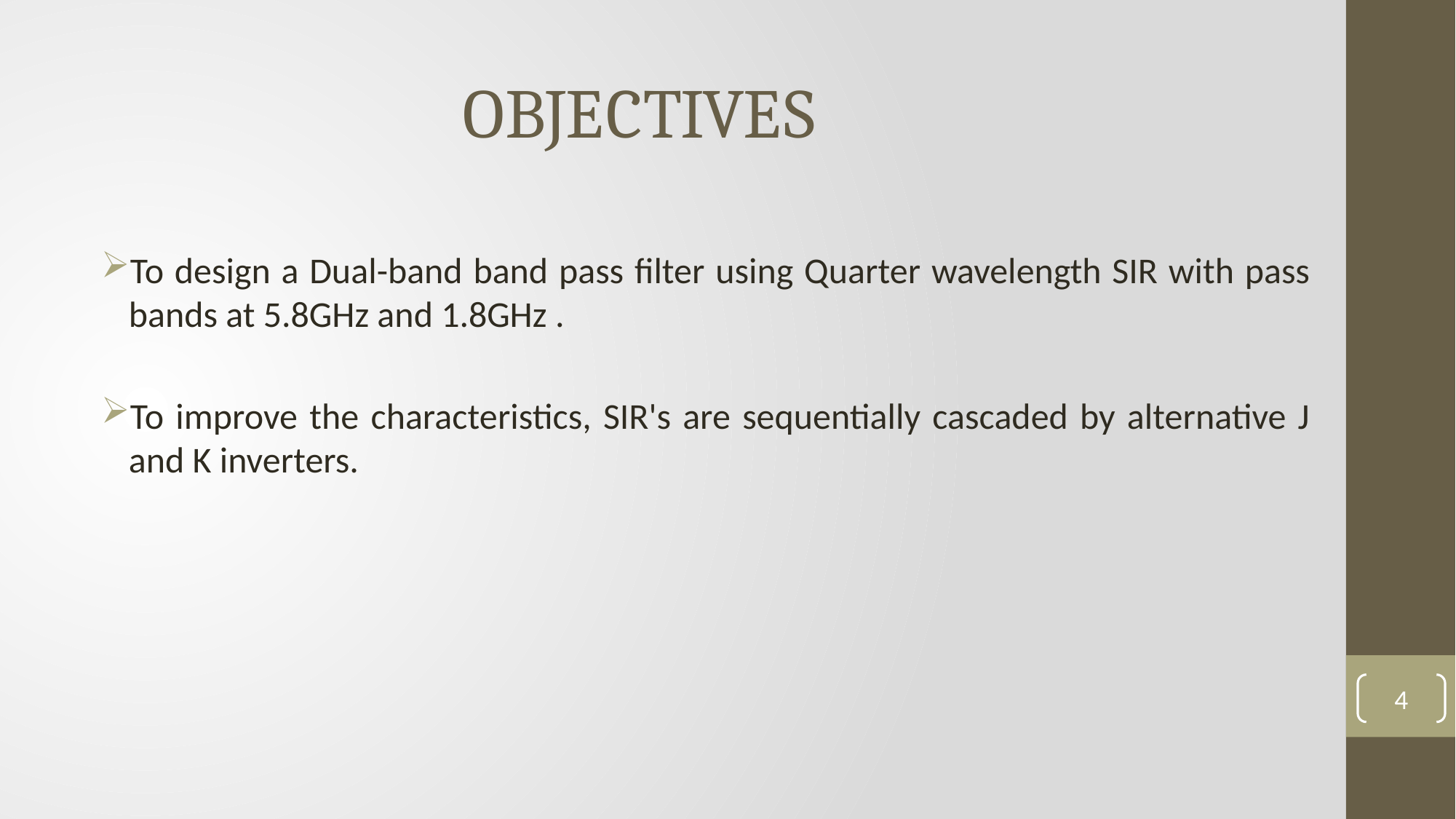

# OBJECTIVES
To design a Dual-band band pass filter using Quarter wavelength SIR with pass bands at 5.8GHz and 1.8GHz .

To improve the characteristics, SIR's are sequentially cascaded by alternative J and K inverters.
4